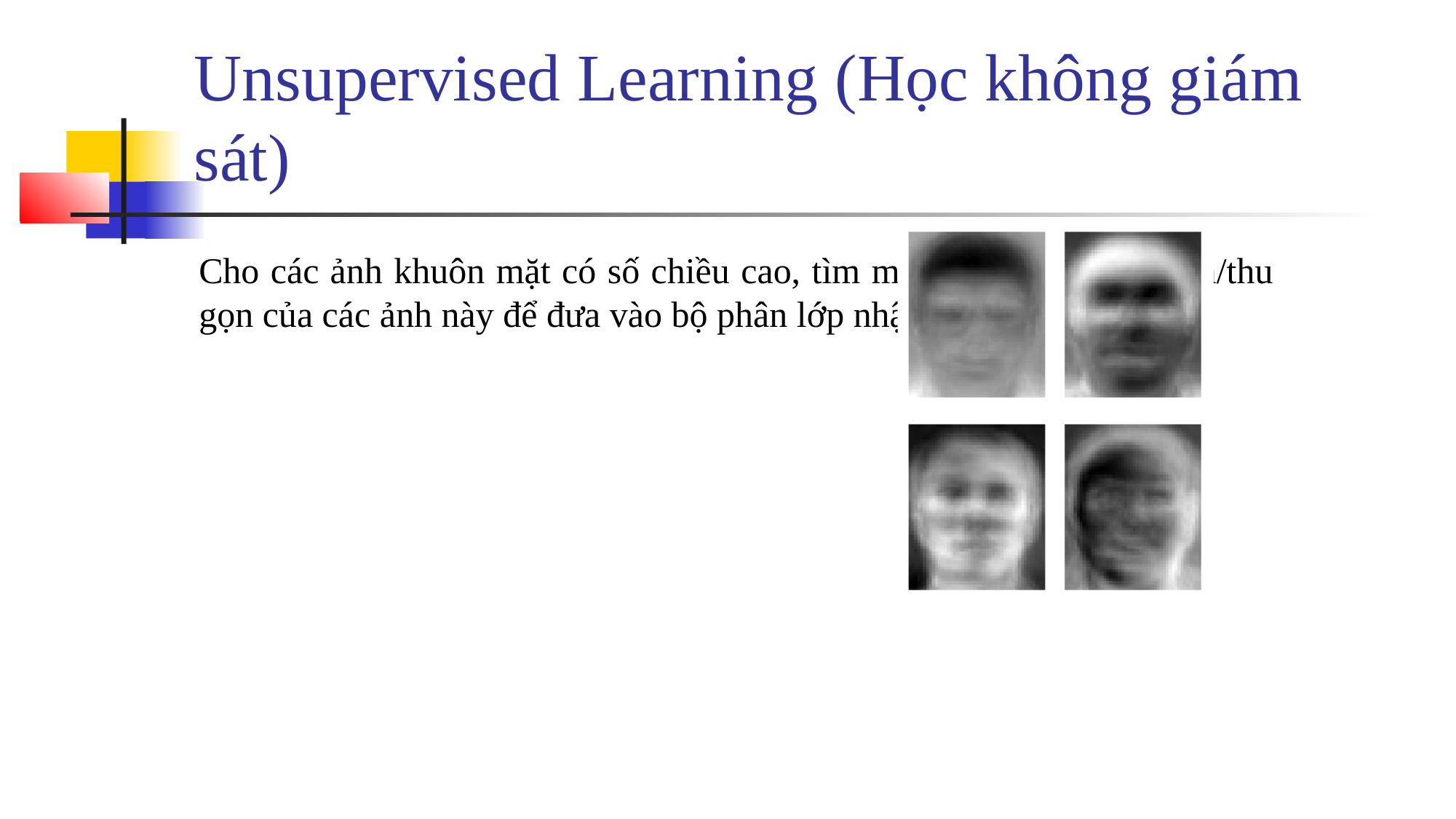

# Unsupervised Learning (Học không giám sát)

Cho các ảnh khuôn mặt có số chiều cao, tìm một biểu diễn đơn giản/thu gọn của các ảnh này để đưa vào bộ phân lớp nhận dạng khuôn mặt